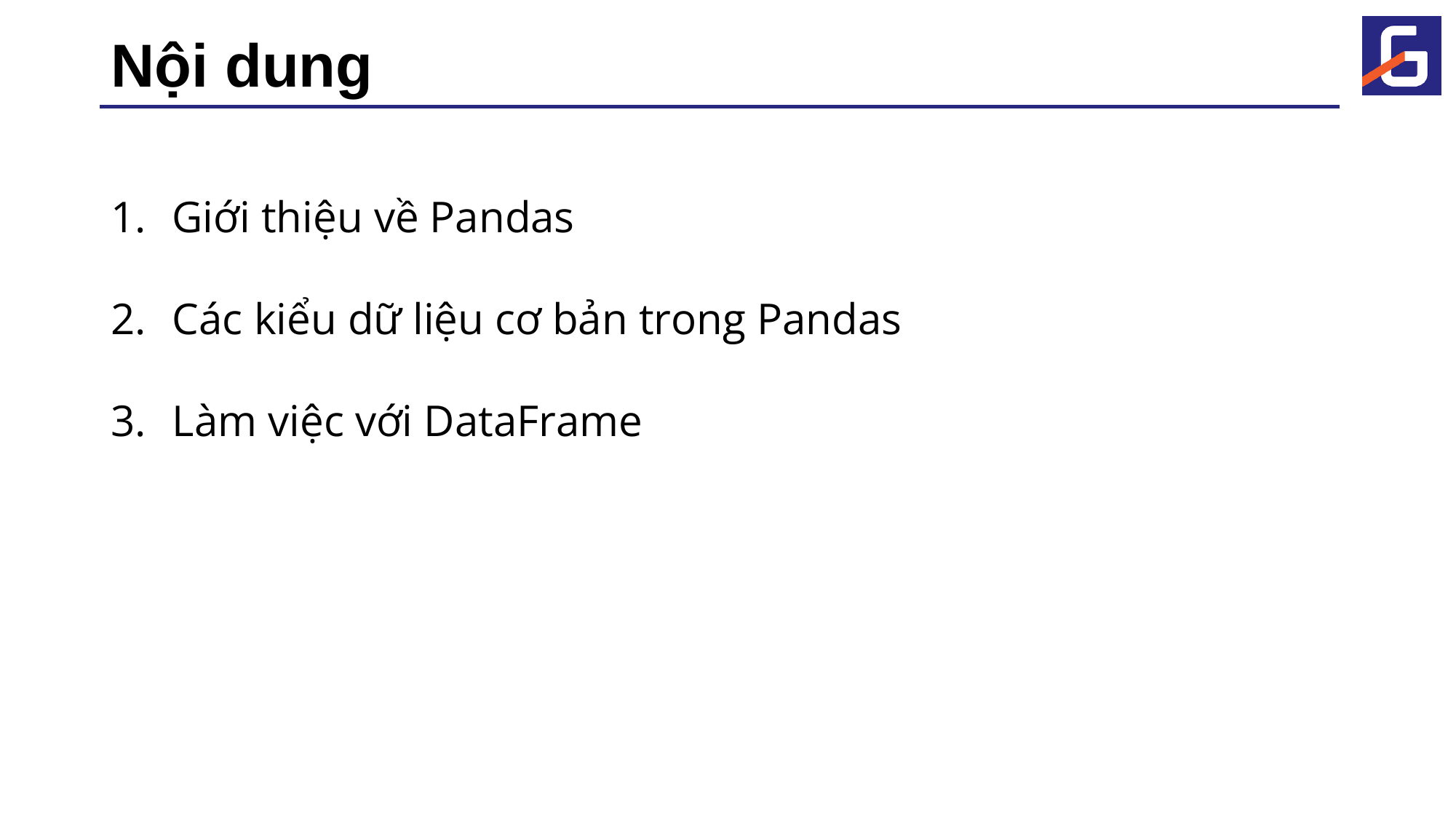

# Nội dung
Giới thiệu về Pandas
Các kiểu dữ liệu cơ bản trong Pandas
Làm việc với DataFrame